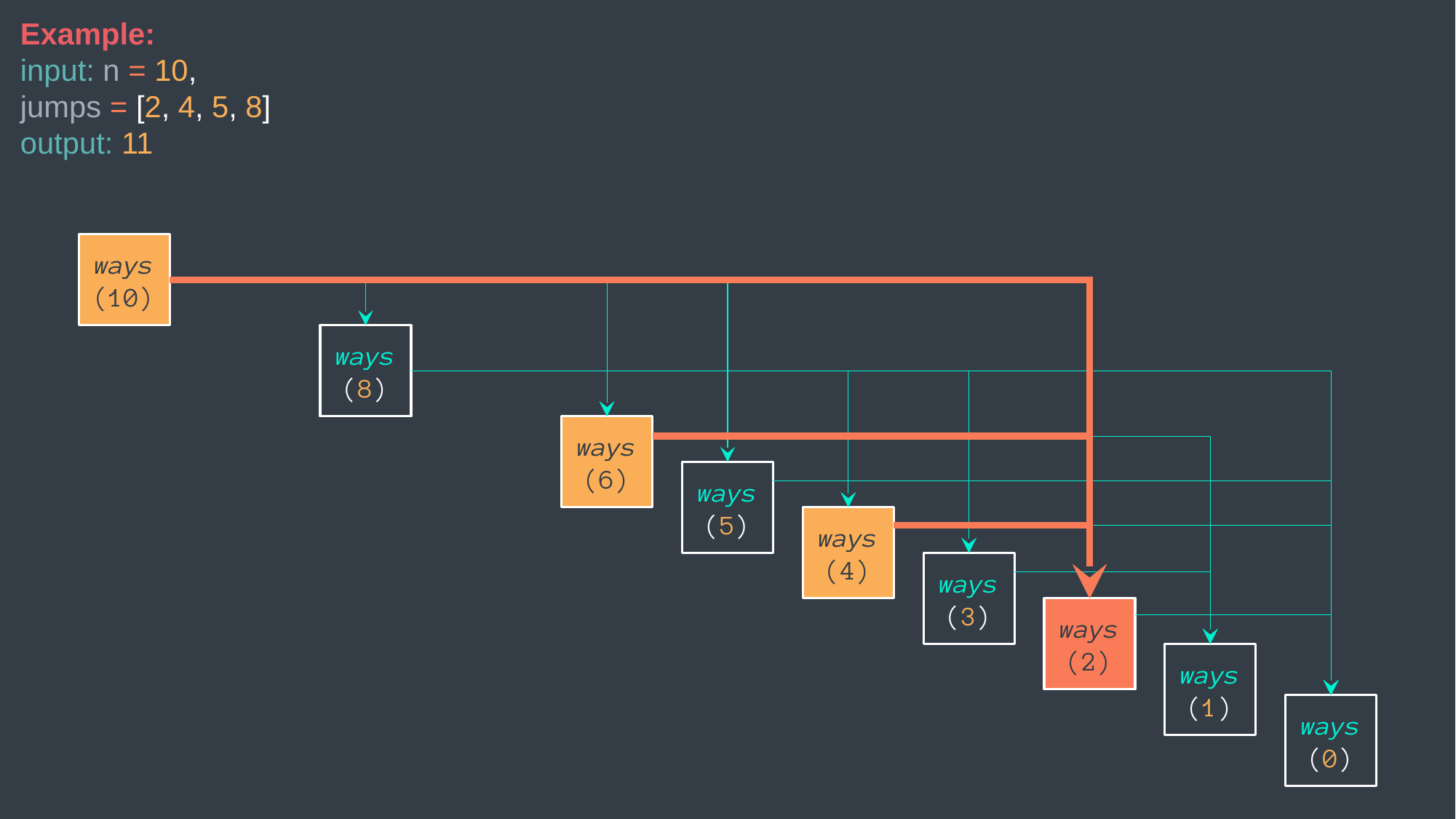

Example:
input: n = 10,
jumps = [2, 4, 5, 8]
output: 11
ways
(10)
ways
(8)
ways
(6)
ways
(5)
ways
(4)
ways
(3)
ways
(2)
ways
(1)
ways
(0)